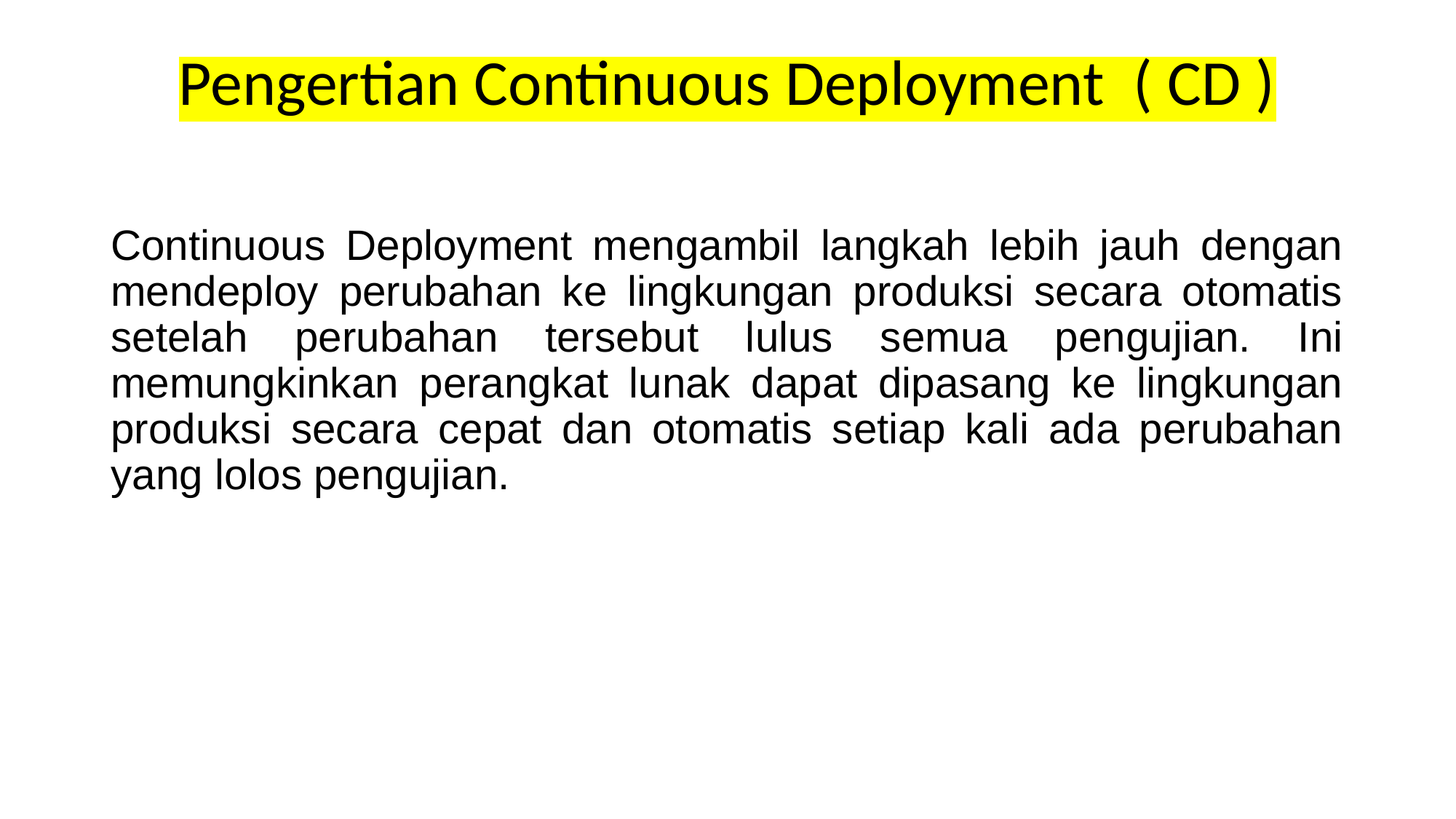

# Pengertian Continuous Deployment  ( CD )
Continuous Deployment mengambil langkah lebih jauh dengan mendeploy perubahan ke lingkungan produksi secara otomatis setelah perubahan tersebut lulus semua pengujian. Ini memungkinkan perangkat lunak dapat dipasang ke lingkungan produksi secara cepat dan otomatis setiap kali ada perubahan yang lolos pengujian.